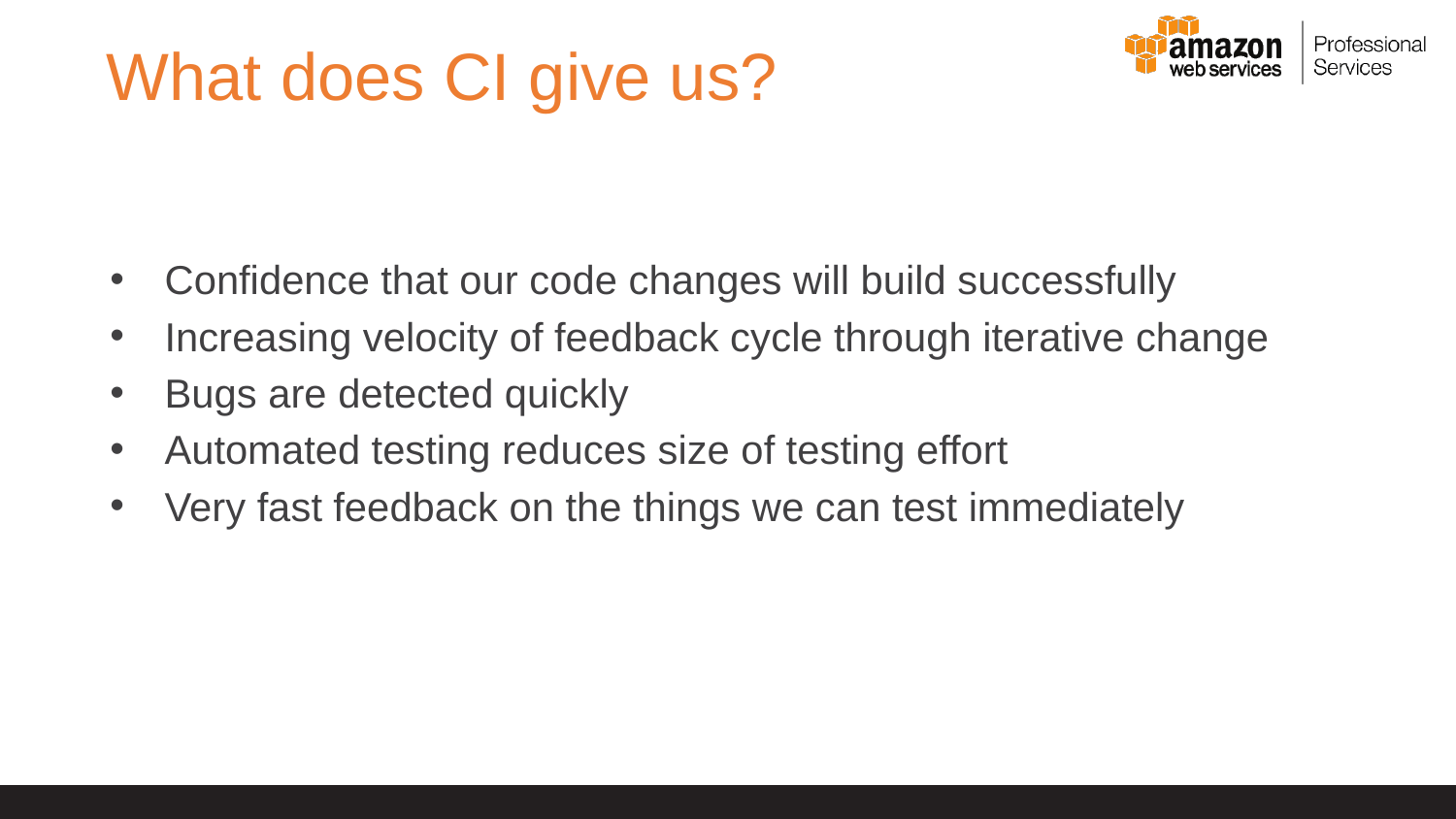

What does CI give us?
Confidence that our code changes will build successfully
Increasing velocity of feedback cycle through iterative change
Bugs are detected quickly
Automated testing reduces size of testing effort
Very fast feedback on the things we can test immediately